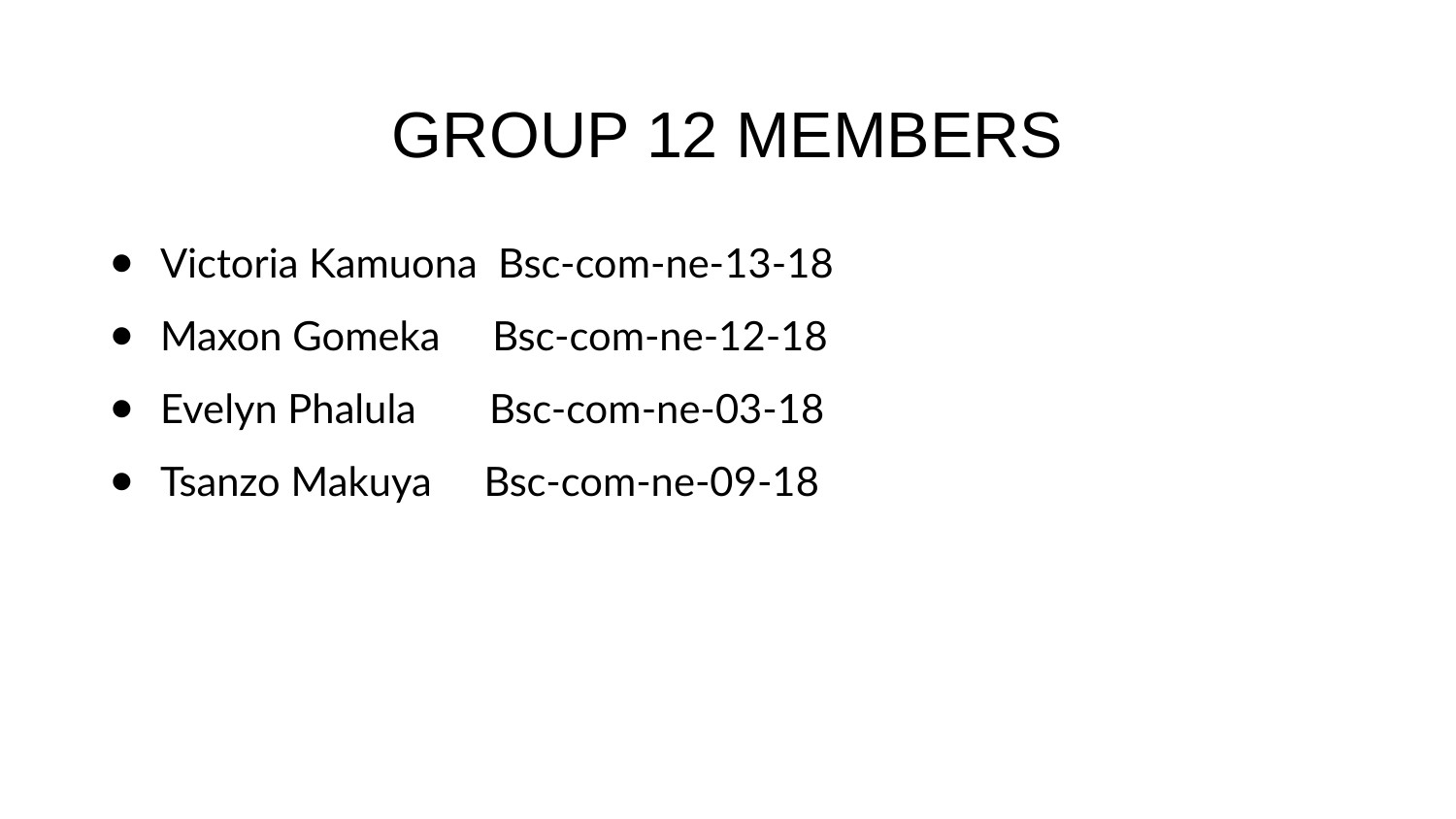

# GROUP 12 MEMBERS
Victoria Kamuona  Bsc-com-ne-13-18
Maxon Gomeka     Bsc-com-ne-12-18
Evelyn Phalula       Bsc-com-ne-03-18
Tsanzo Makuya     Bsc-com-ne-09-18